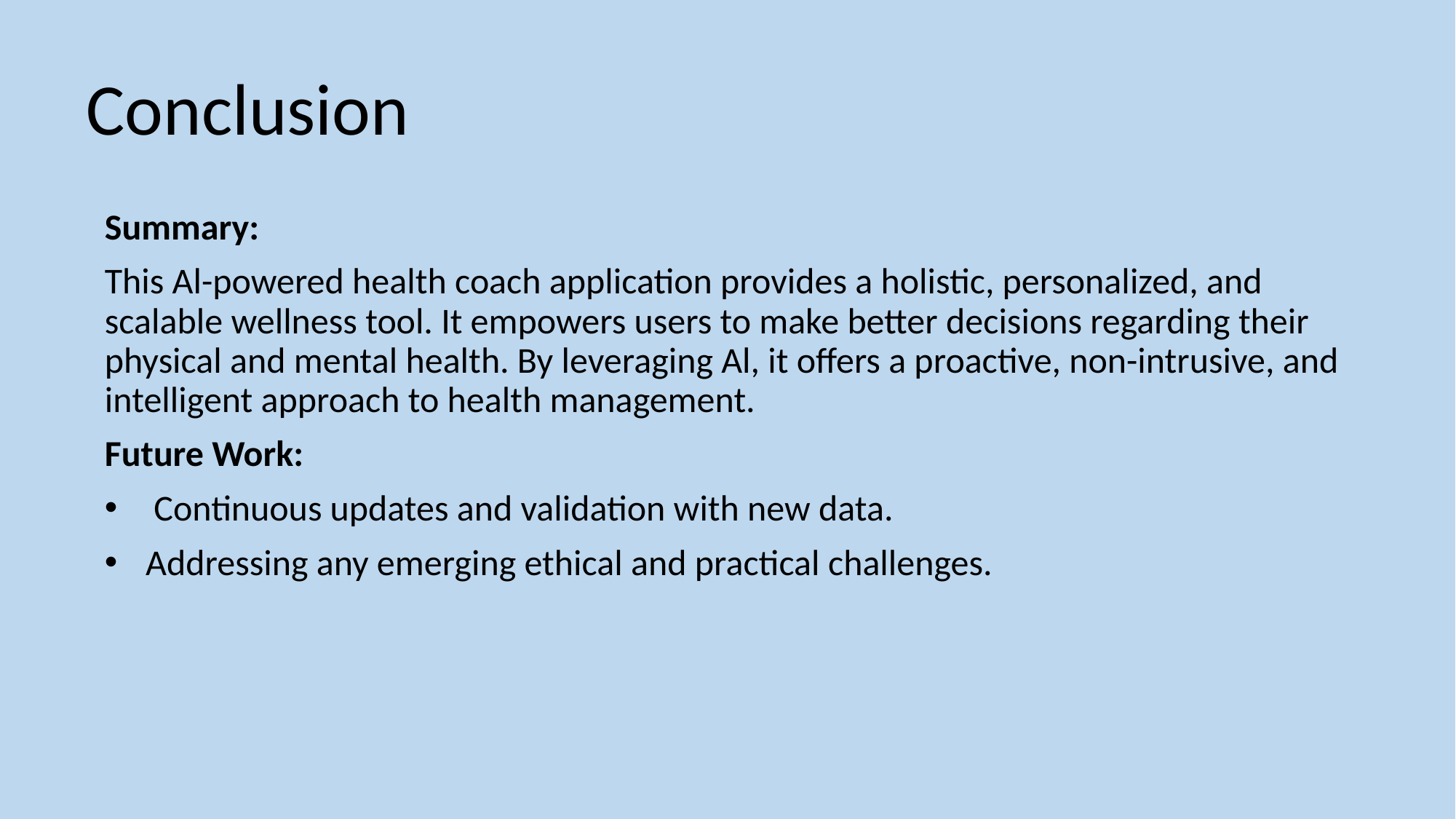

# Conclusion
Summary:
This Al-powered health coach application provides a holistic, personalized, and scalable wellness tool. It empowers users to make better decisions regarding their physical and mental health. By leveraging Al, it offers a proactive, non-intrusive, and intelligent approach to health management.
Future Work:
 Continuous updates and validation with new data.
Addressing any emerging ethical and practical challenges.